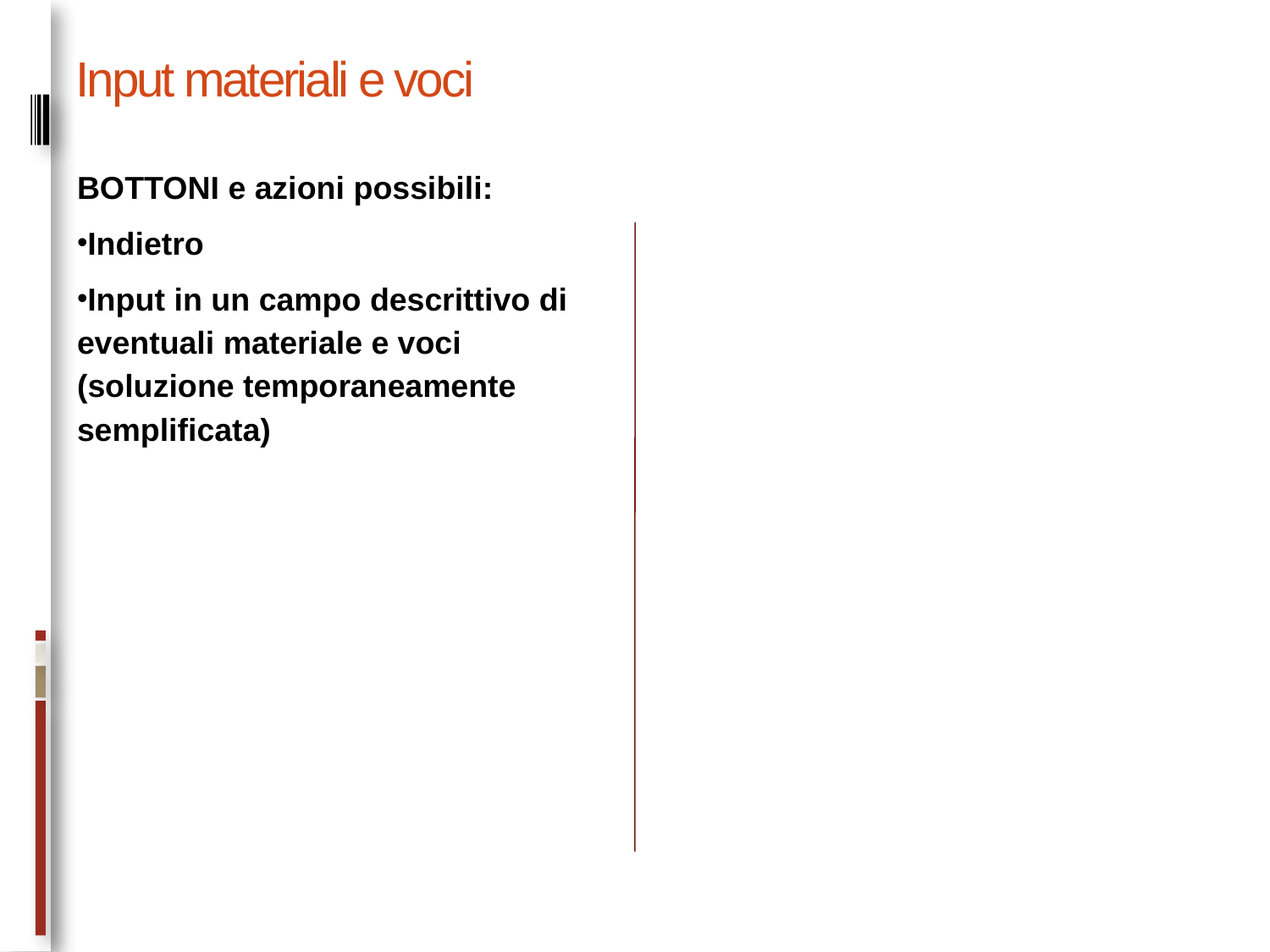

# Input materiali e voci
BOTTONI e azioni possibili:
Indietro
Input in un campo descrittivo di eventuali materiale e voci (soluzione temporaneamente semplificata)